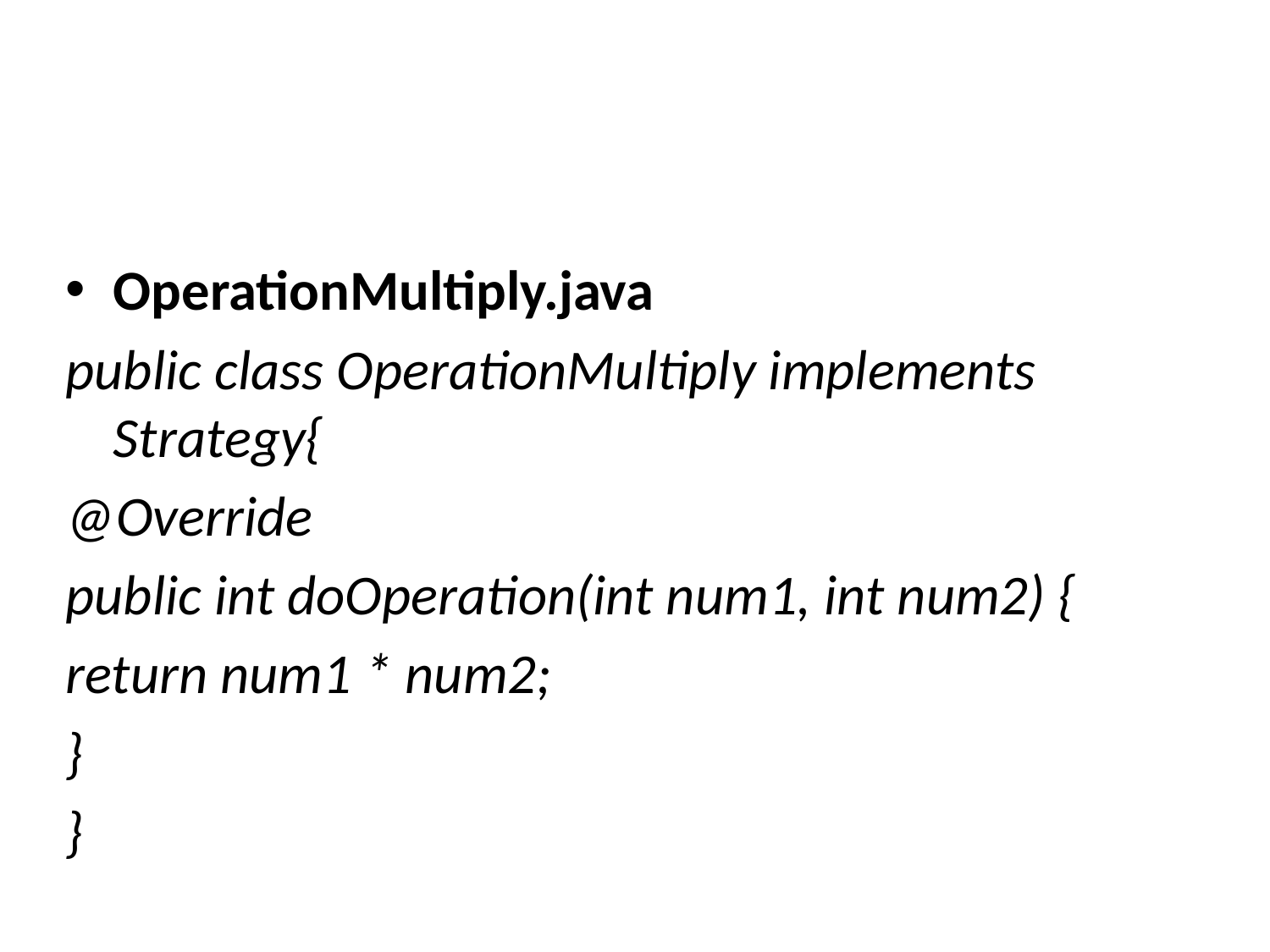

#
OperationMultiply.java
public class OperationMultiply implements Strategy{
@Override
public int doOperation(int num1, int num2) {
return num1 * num2;
}
}